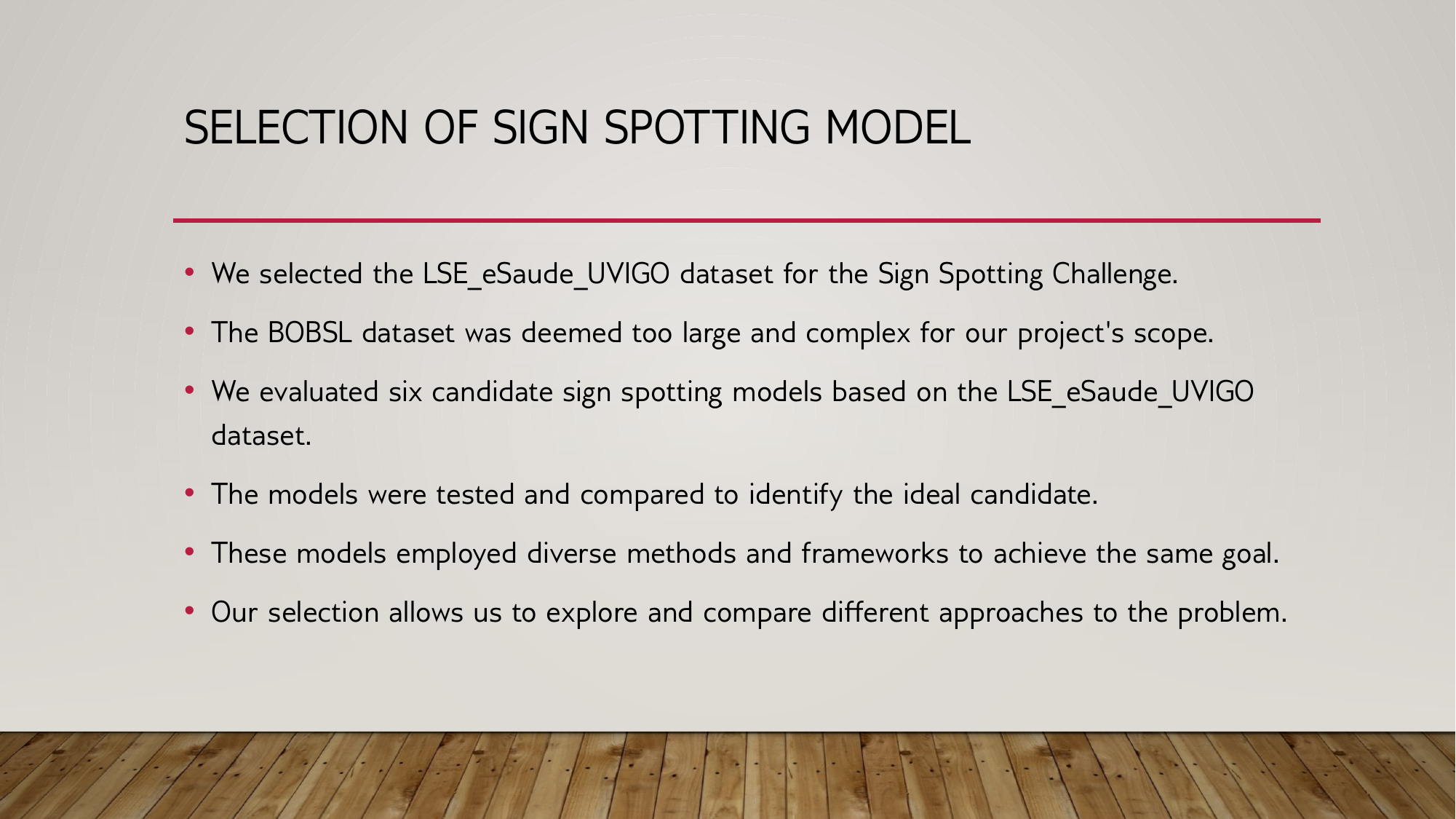

# Selection of Sign Spotting Model
We selected the LSE_eSaude_UVIGO dataset for the Sign Spotting Challenge.
The BOBSL dataset was deemed too large and complex for our project's scope.
We evaluated six candidate sign spotting models based on the LSE_eSaude_UVIGO dataset.
The models were tested and compared to identify the ideal candidate.
These models employed diverse methods and frameworks to achieve the same goal.
Our selection allows us to explore and compare different approaches to the problem.